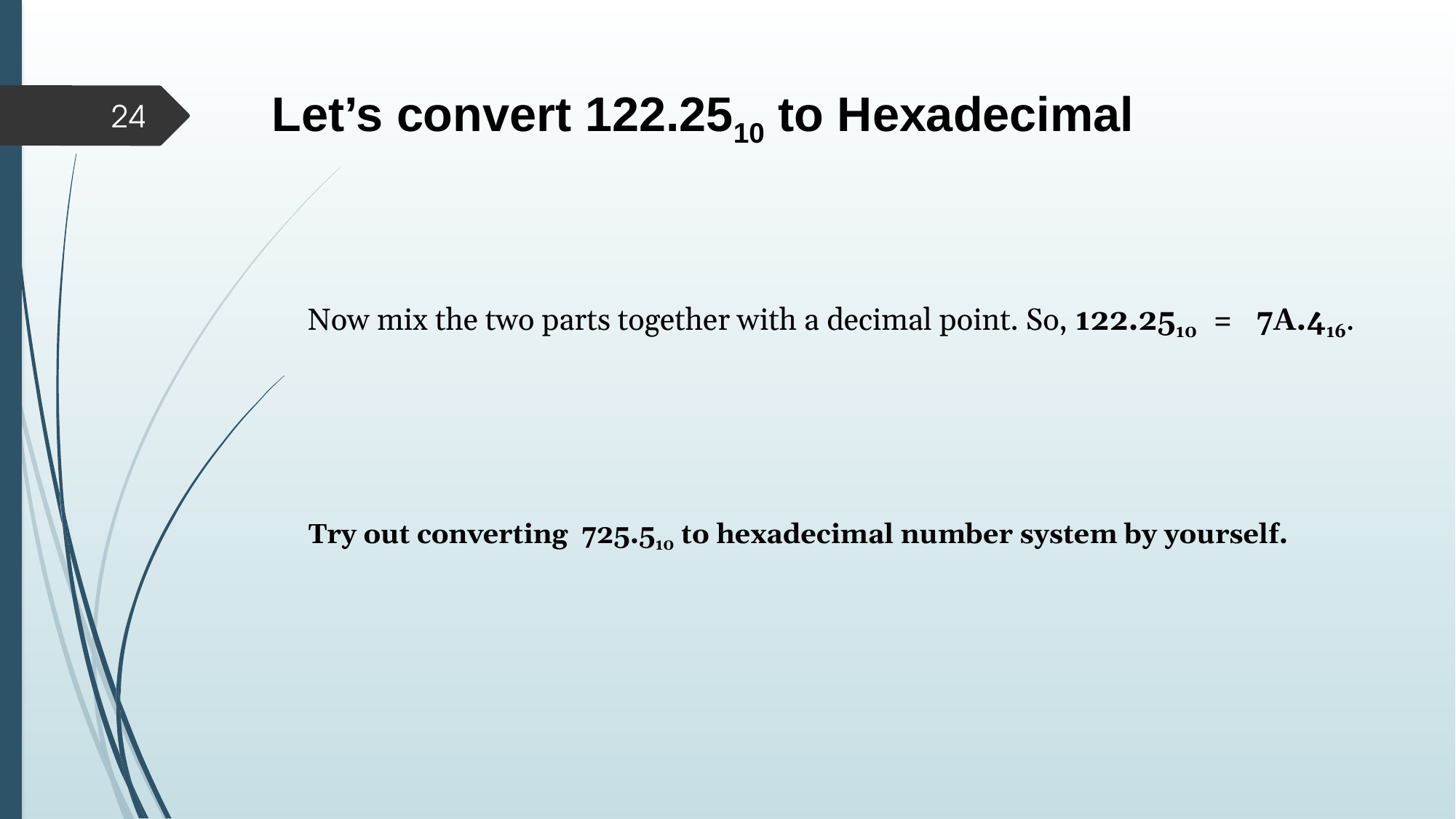

Let’s convert 122.2510 to Hexadecimal
24
Now mix the two parts together with a decimal point. So, 122.2510  =   7A.416.
Try out converting  725.510 to hexadecimal number system by yourself.